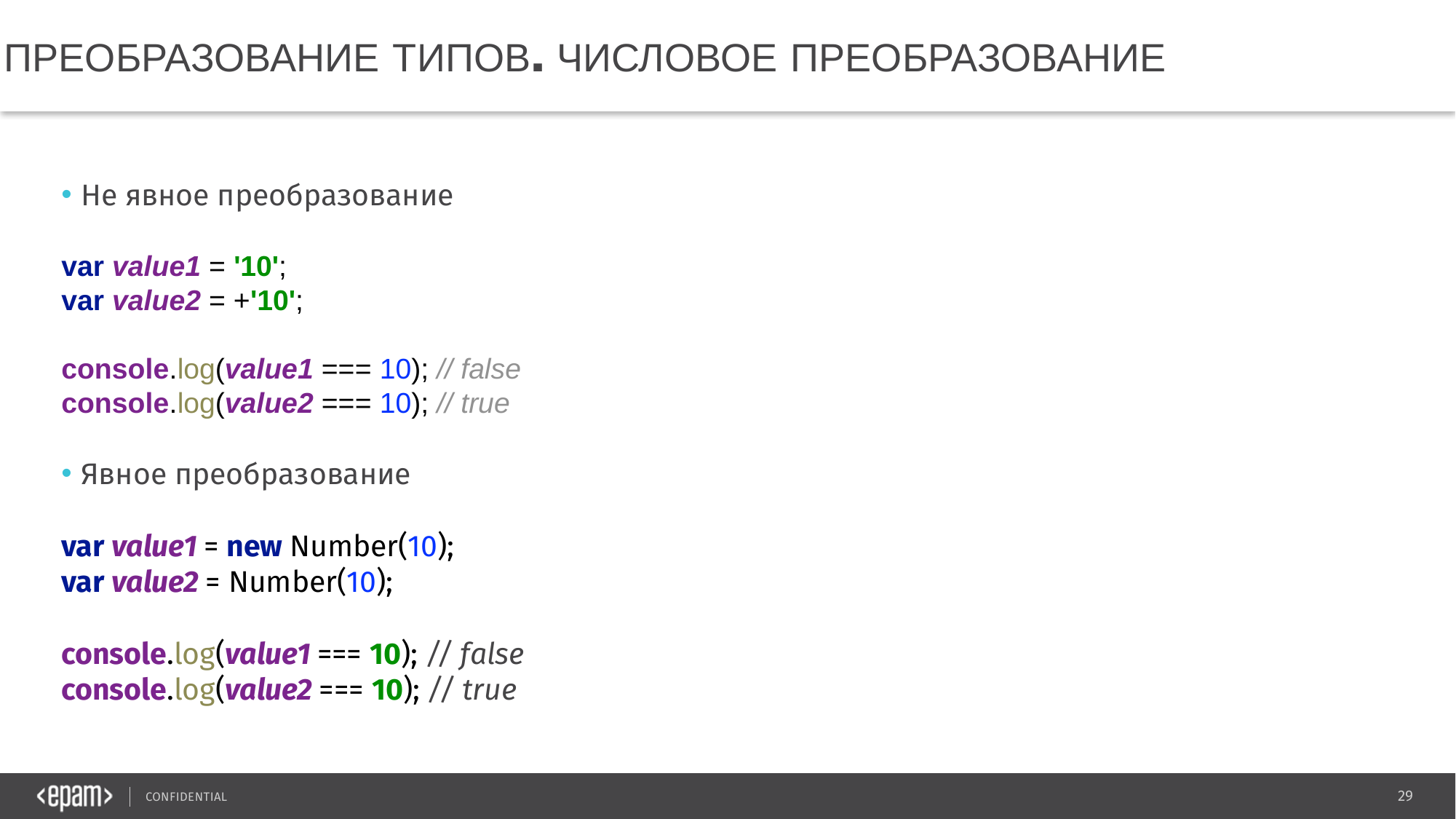

Преобразование типов. Числовое преобразование
Не явное преобразование

var value1 = '10';
var value2 = +'10';
console.log(value1 === 10); // false
console.log(value2 === 10); // true

Явное преобразование

var value1 = new Number(10);
var value2 = Number(10);
console.log(value1 === 10); // false
console.log(value2 === 10); // true
29